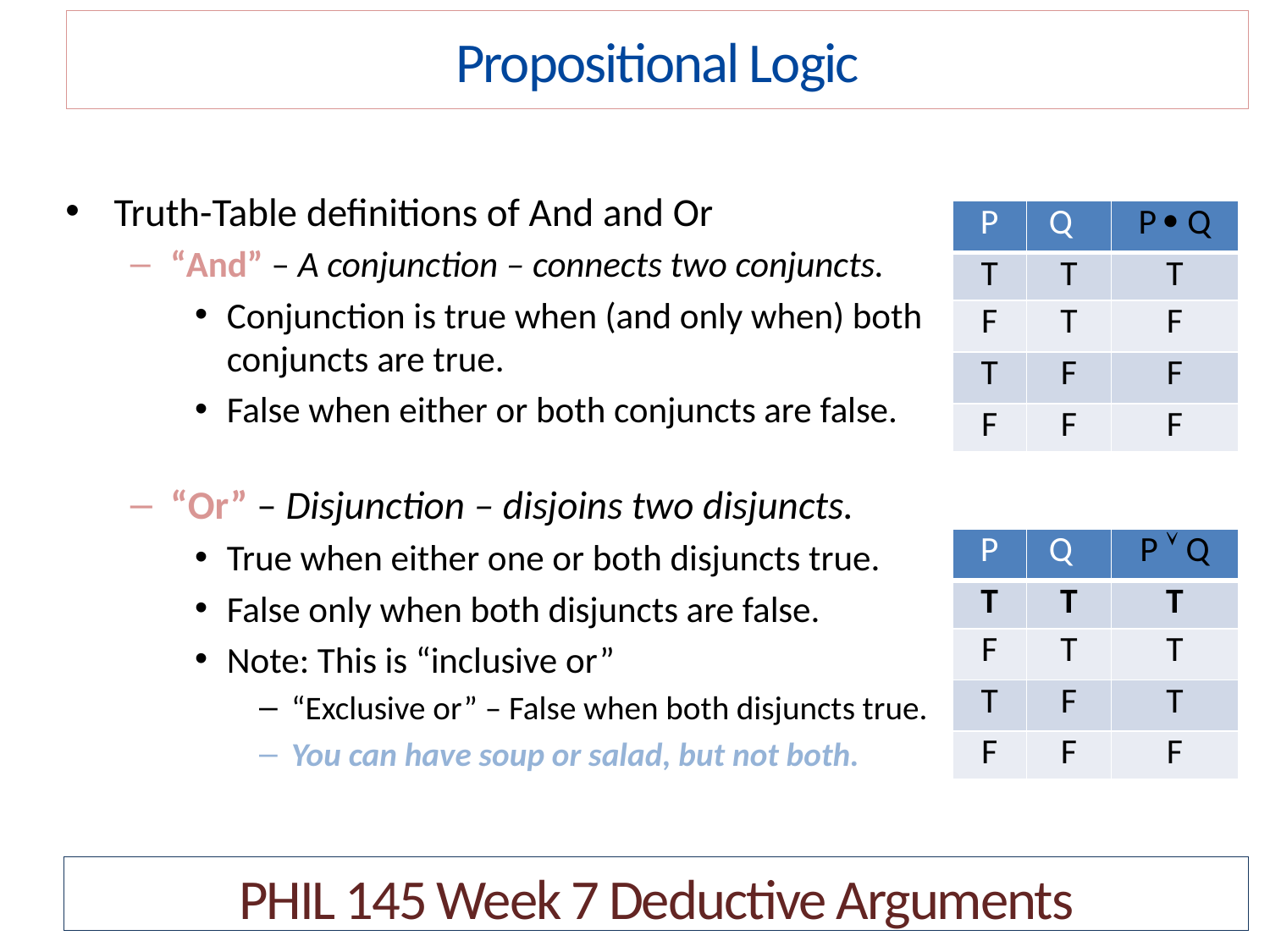

Propositional Logic
Truth-Table definitions of And and Or
“And” – A conjunction – connects two conjuncts.
Conjunction is true when (and only when) both conjuncts are true.
False when either or both conjuncts are false.

“Or” – Disjunction – disjoins two disjuncts.
True when either one or both disjuncts true.
False only when both disjuncts are false.
Note: This is “inclusive or”
“Exclusive or” – False when both disjuncts true.
You can have soup or salad, but not both.
| P | Q | P • Q |
| --- | --- | --- |
| T | T | T |
| F | T | F |
| T | F | F |
| F | F | F |
| P | Q | P ∨ Q |
| --- | --- | --- |
| T | T | T |
| F | T | T |
| T | F | T |
| F | F | F |
PHIL 145 Week 7 Deductive Arguments